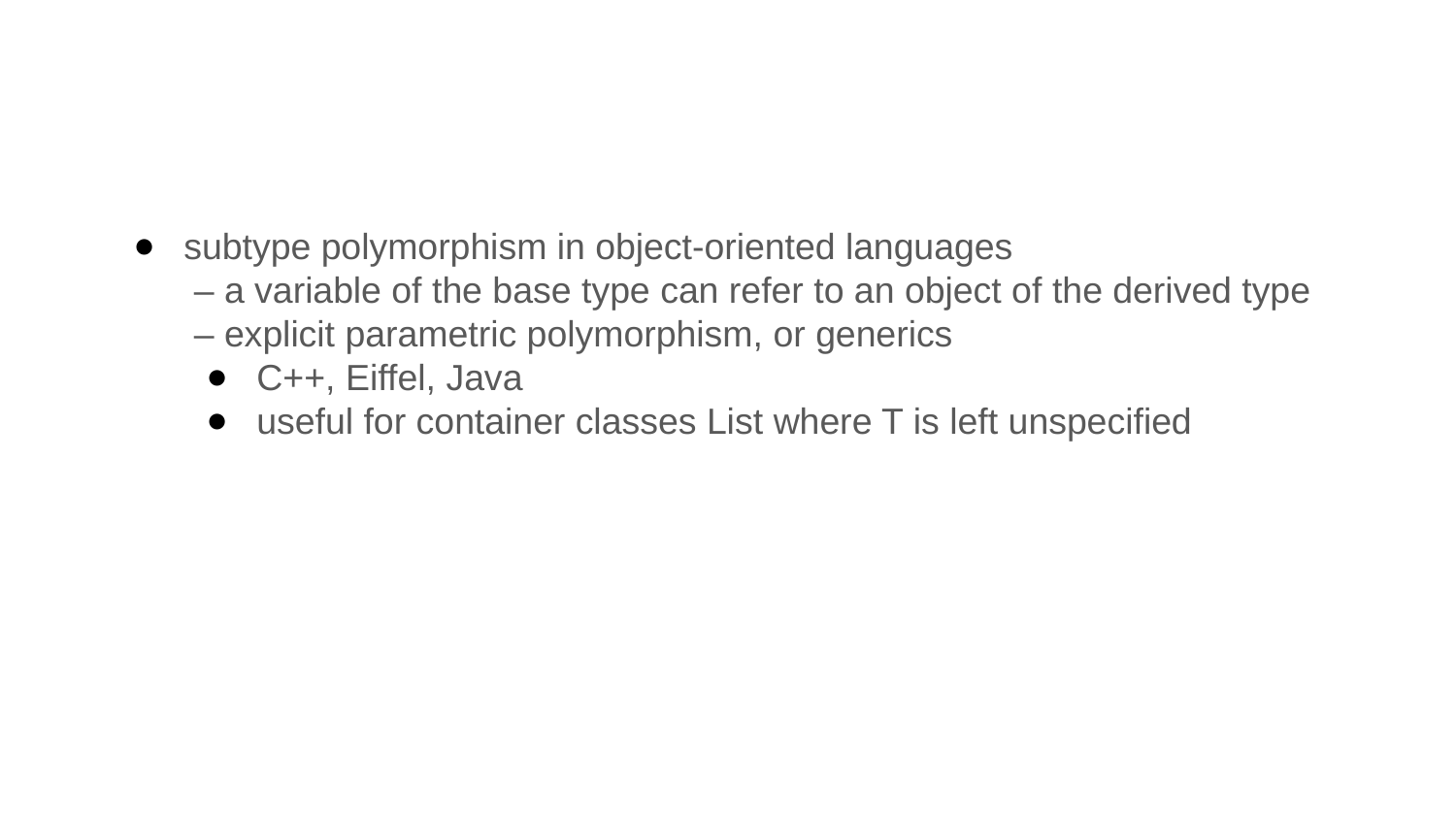

#
subtype polymorphism in object-oriented languages
 – a variable of the base type can refer to an object of the derived type
 – explicit parametric polymorphism, or generics
C++, Eiffel, Java
useful for container classes List where T is left unspecified